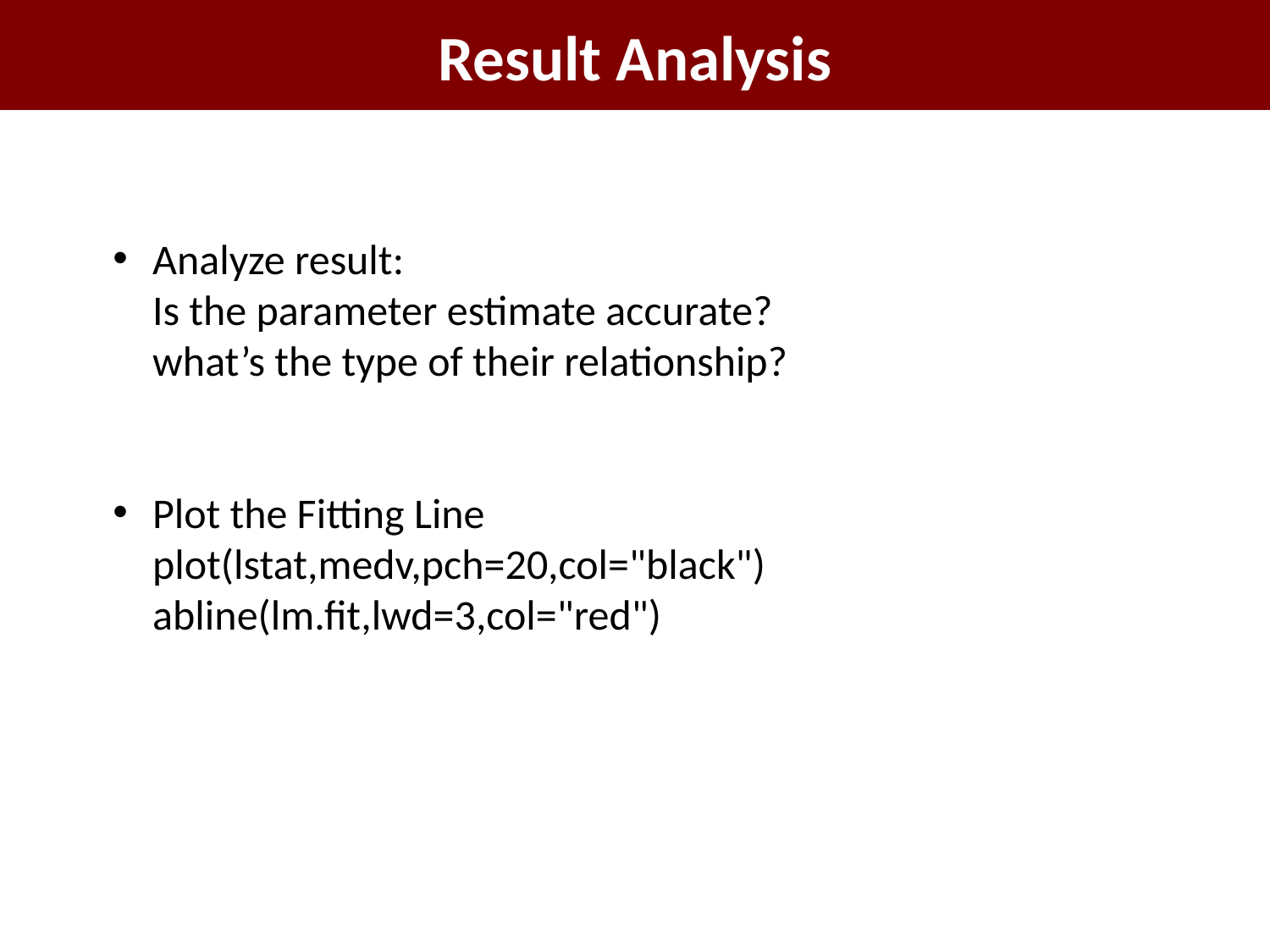

# Result Analysis
Analyze result:
Is the parameter estimate accurate?
what’s the type of their relationship?

Plot the Fitting Line
plot(lstat,medv,pch=20,col="black")
abline(lm.fit,lwd=3,col="red")